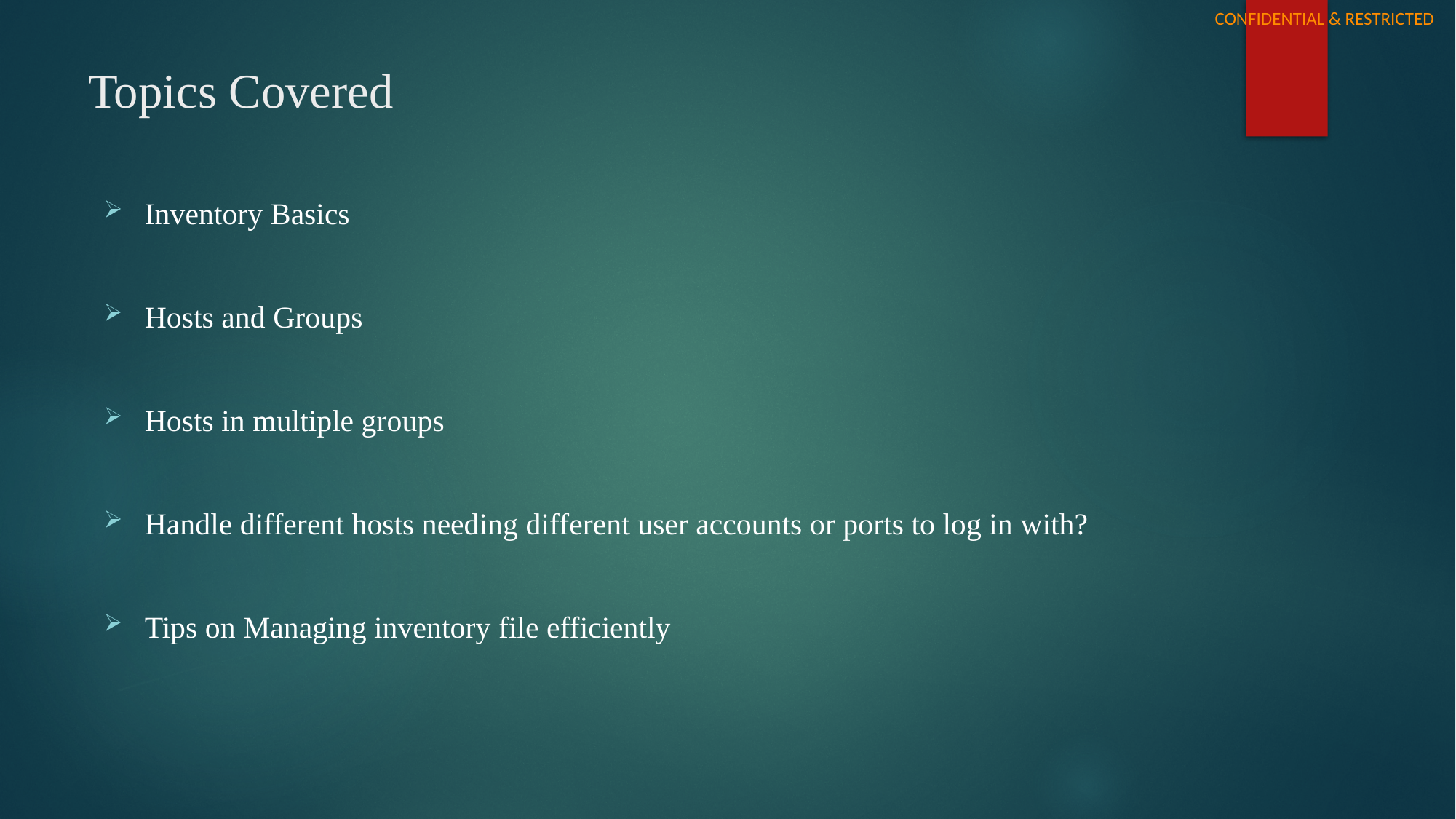

# Topics Covered

Inventory Basics

Hosts and Groups

Hosts in multiple groups

Handle different hosts needing different user accounts or ports to log in with?

Tips on Managing inventory file efficiently